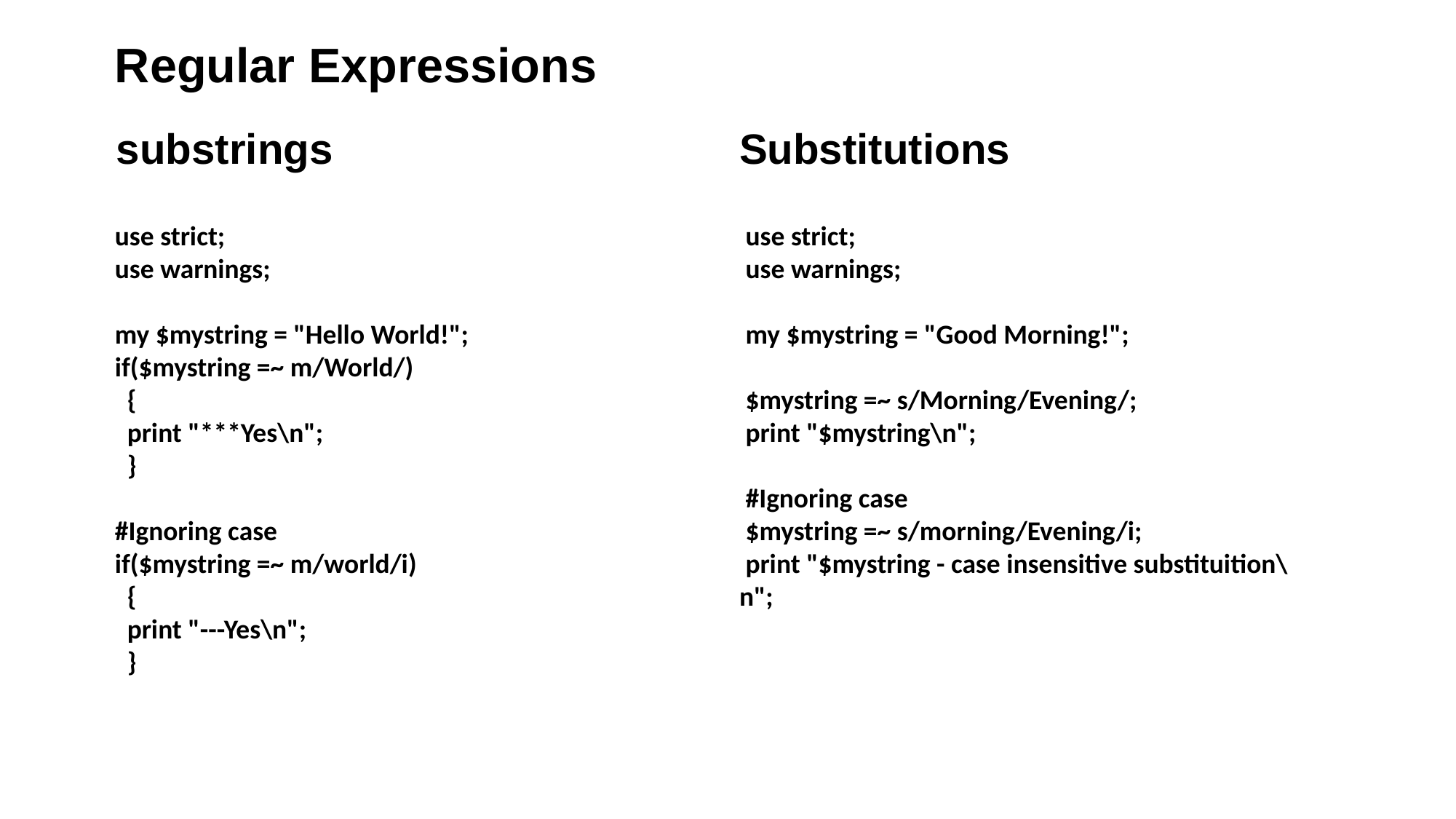

Regular Expressions
substrings
Substitutions
use strict;
use warnings;

my $mystring = "Hello World!";
if($mystring =~ m/World/)
  {
  print "***Yes\n";
  }

#Ignoring case
if($mystring =~ m/world/i)
  {
  print "---Yes\n";
  }
 use strict;
 use warnings;

 my $mystring = "Good Morning!";

 $mystring =~ s/Morning/Evening/;
 print "$mystring\n";

 #Ignoring case
 $mystring =~ s/morning/Evening/i;
 print "$mystring - case insensitive substituition\n";